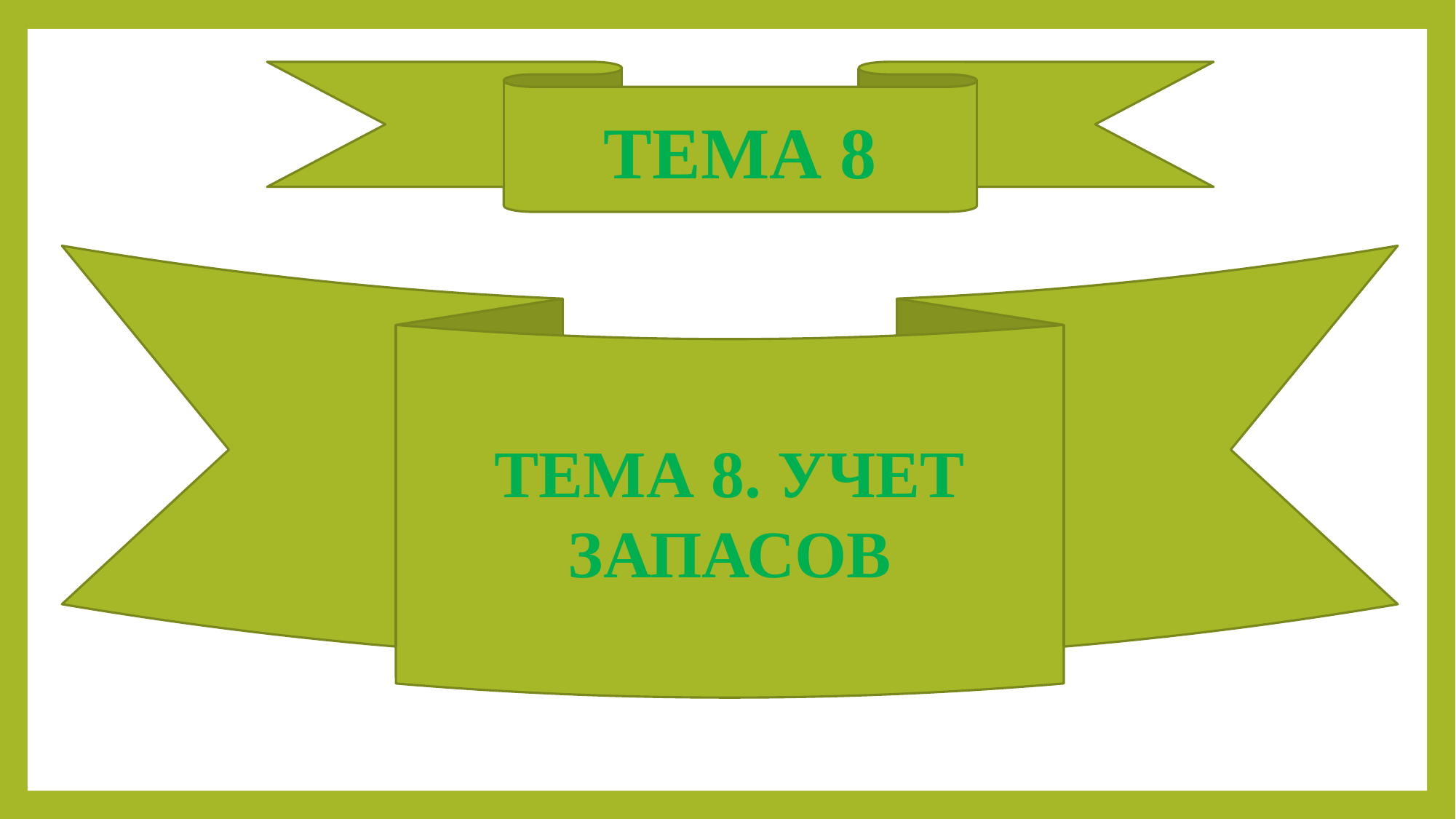

ТЕМА 8
#
ТЕМА 8. УЧЕТ ЗАПАСОВ